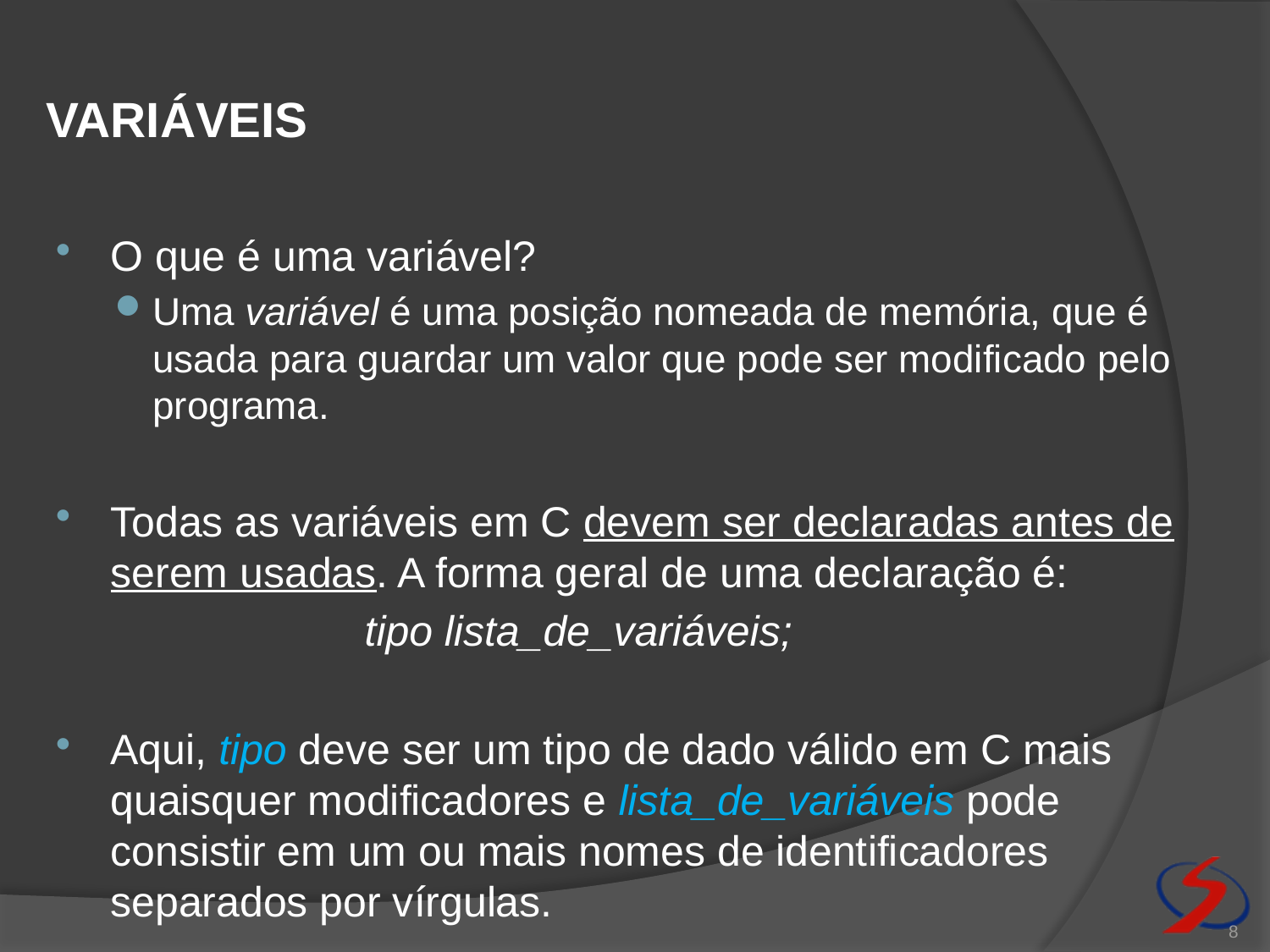

# variáveis
O que é uma variável?
Uma variável é uma posição nomeada de memória, que é usada para guardar um valor que pode ser modificado pelo programa.

Todas as variáveis em C devem ser declaradas antes de serem usadas. A forma geral de uma declaração é:
			tipo lista_de_variáveis;

Aqui, tipo deve ser um tipo de dado válido em C mais quaisquer modificadores e lista_de_variáveis pode consistir em um ou mais nomes de identificadores separados por vírgulas.
8